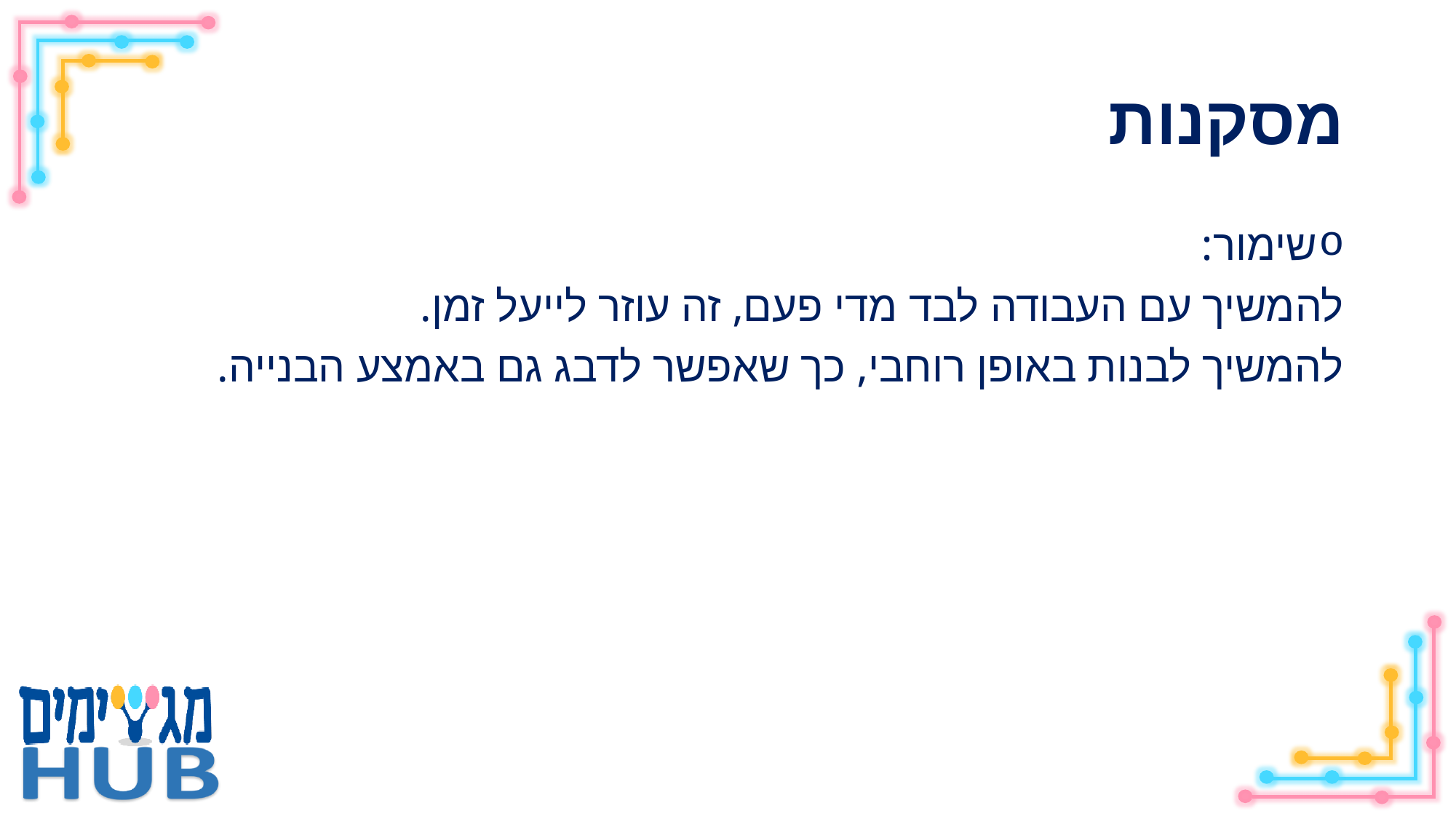

# מסקנות
שימור:
להמשיך עם העבודה לבד מדי פעם, זה עוזר לייעל זמן.
להמשיך לבנות באופן רוחבי, כך שאפשר לדבג גם באמצע הבנייה.